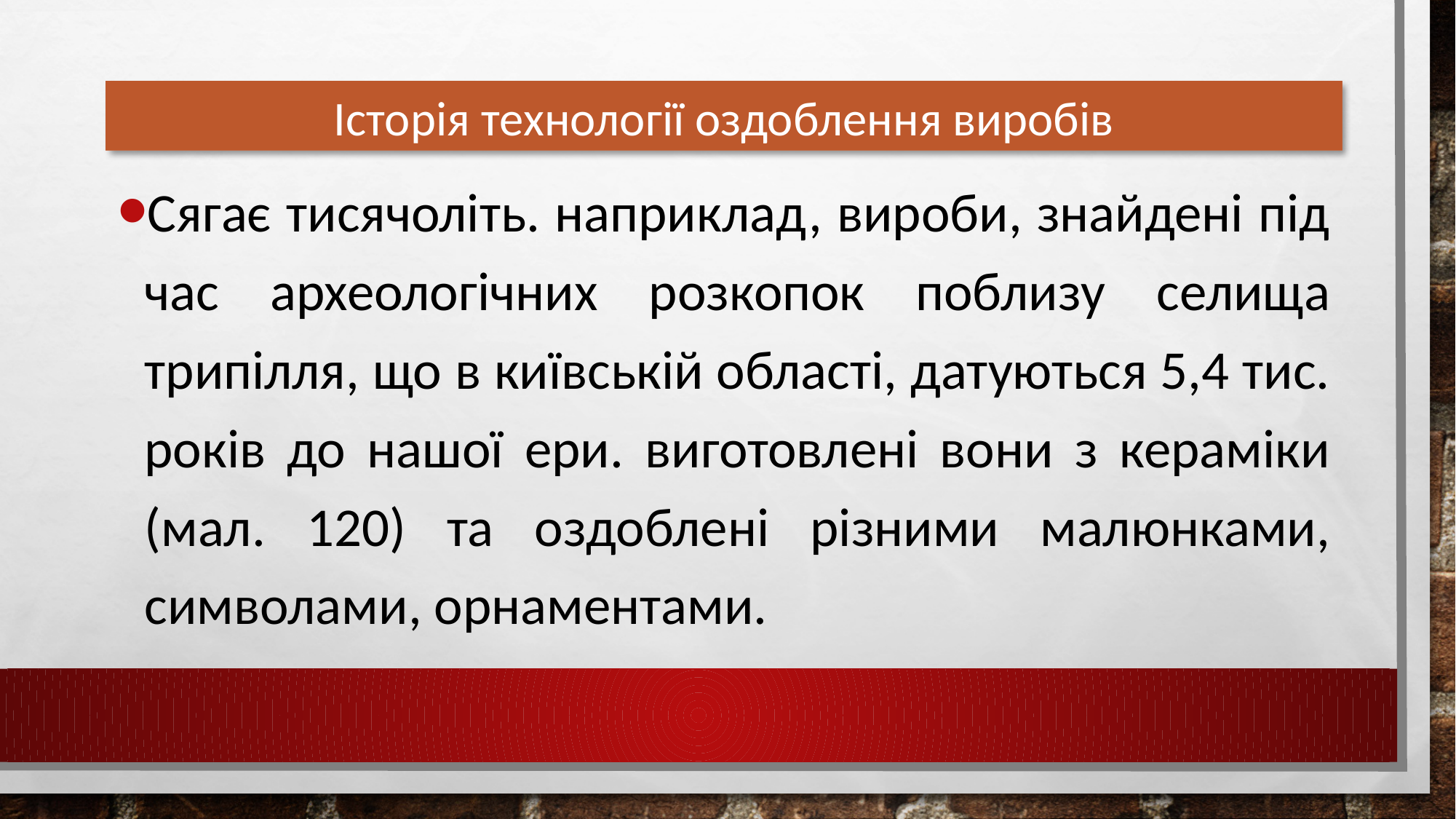

Історія технології оздоблення виробів
Сягає тисячоліть. наприклад, вироби, знайдені під час археологічних розкопок поблизу селища трипілля, що в київській області, датуються 5,4 тис. років до нашої ери. виготовлені вони з кераміки (мал. 120) та оздоблені різними малюнками, символами, орнаментами.